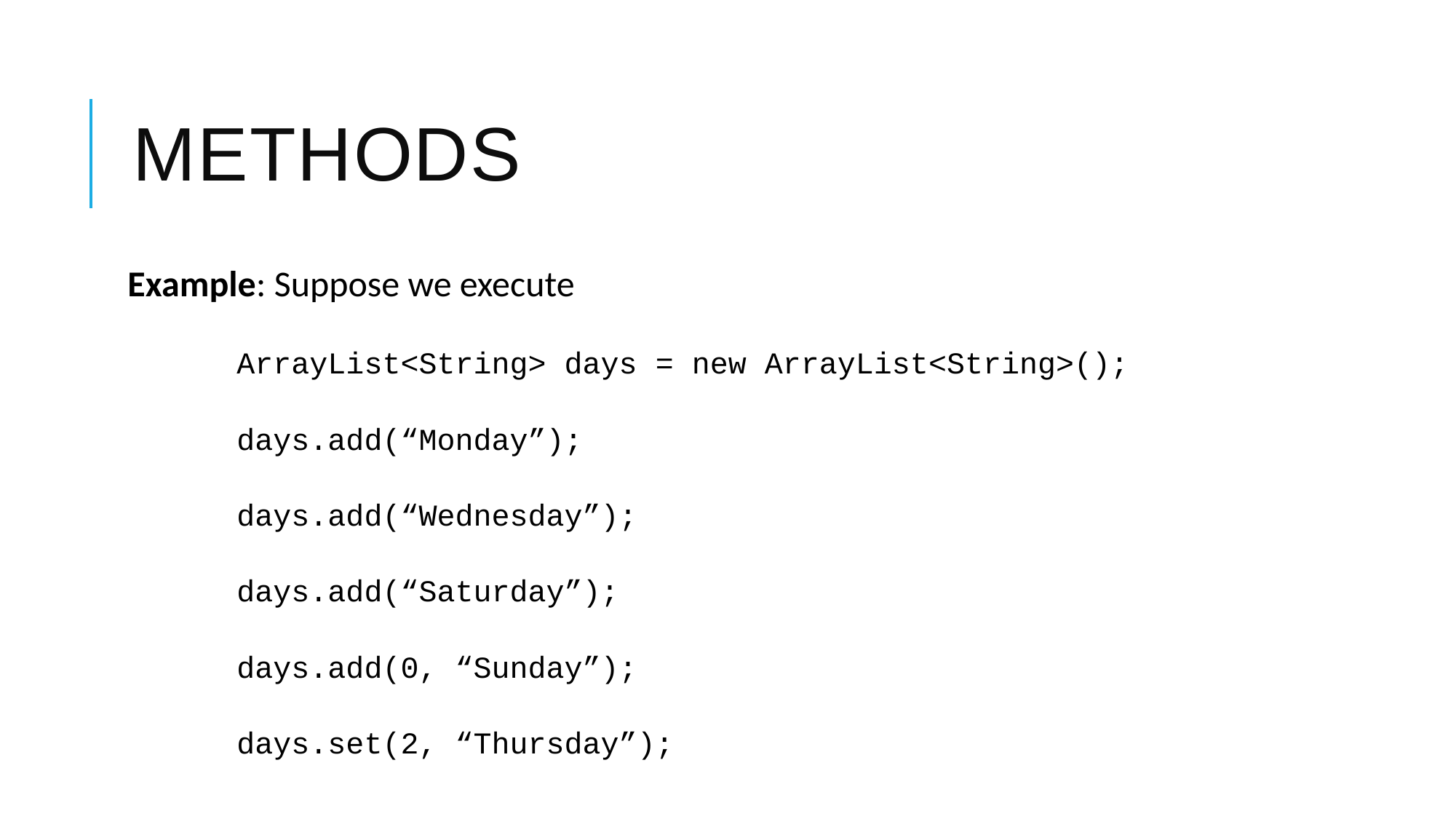

# Methods
Example: Suppose we execute
	ArrayList<String> days = new ArrayList<String>();
	days.add(“Monday”);
	days.add(“Wednesday”);
	days.add(“Saturday”);
	days.add(0, “Sunday”);
	days.set(2, “Thursday”);